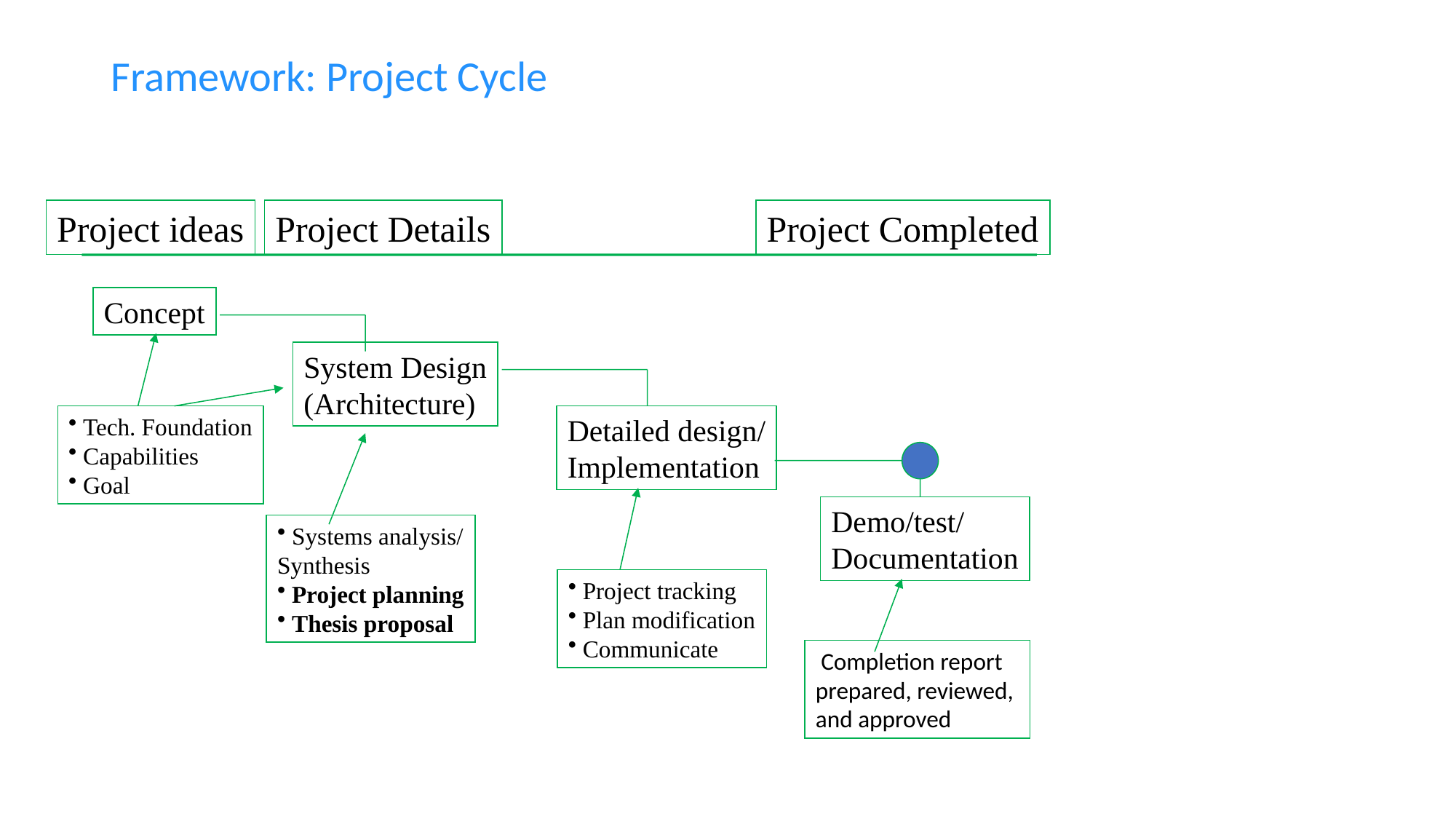

# Framework: Project Cycle
Project ideas
Project Details
Project Completed

Concept

System Design
(Architecture)

 Tech. Foundation
 Capabilities
 Goal
Detailed design/
Implementation

Demo/test/
Documentation
 Systems analysis/
Synthesis
 Project planning
 Thesis proposal
 Project tracking
 Plan modification
 Communicate

 Completion report
prepared, reviewed,
and approved